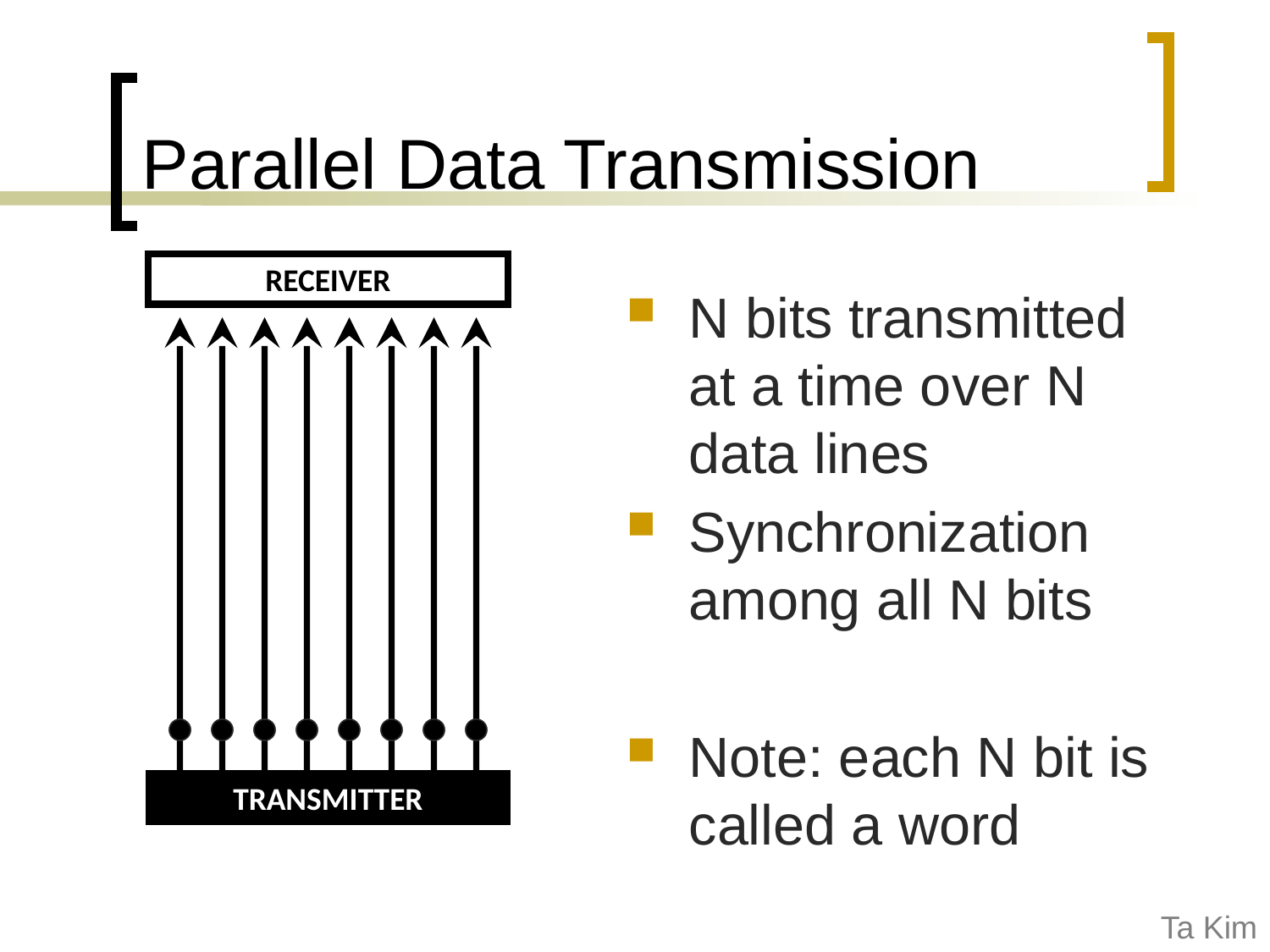

Parallel Data Transmission
RECEIVER
N bits transmitted at a time over N data lines
Synchronization among all N bits

Note: each N bit is called a word

TRANSMITTER
Ta Kim